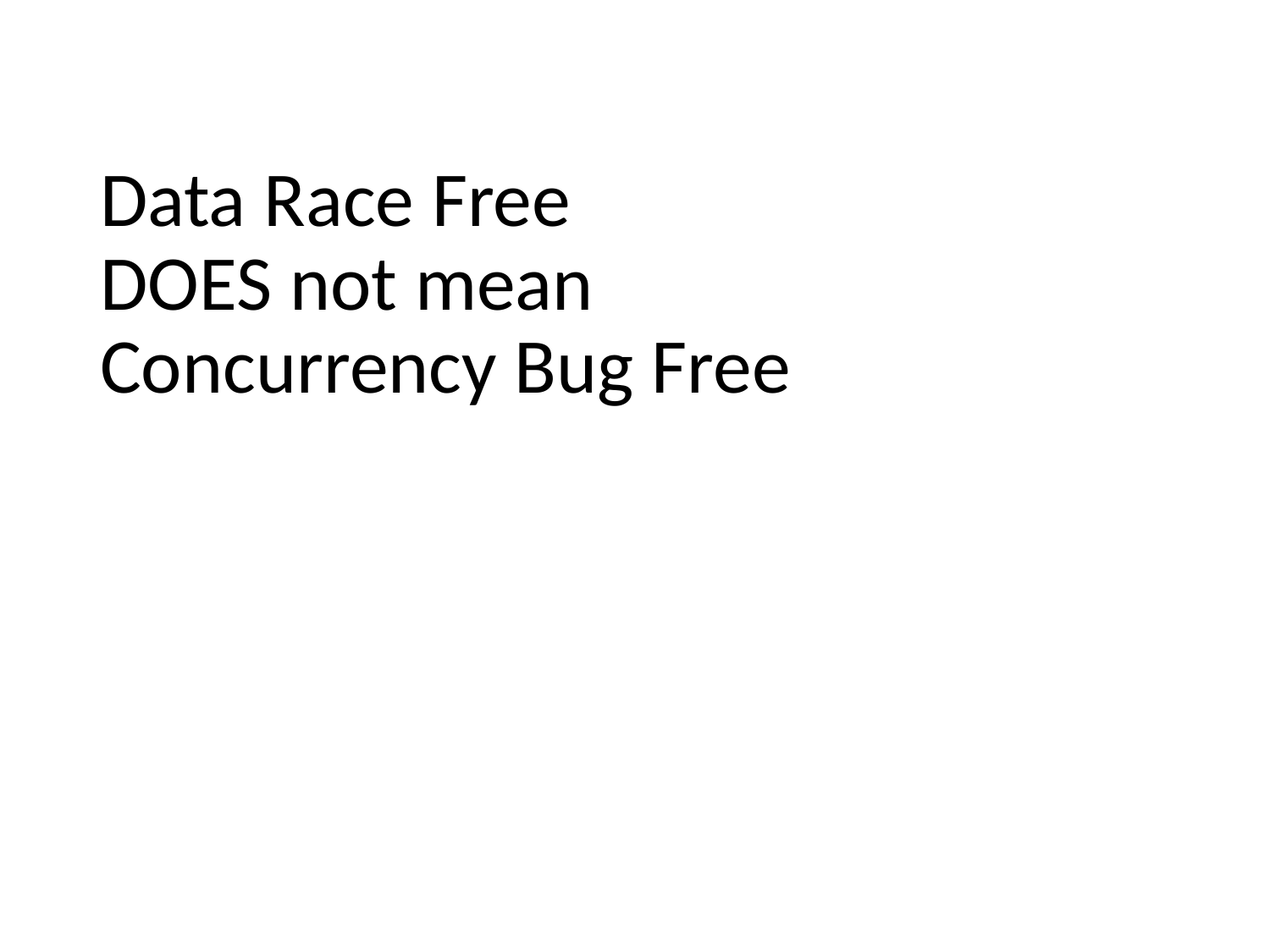

# Data Race Free DOES not mean Concurrency Bug Free